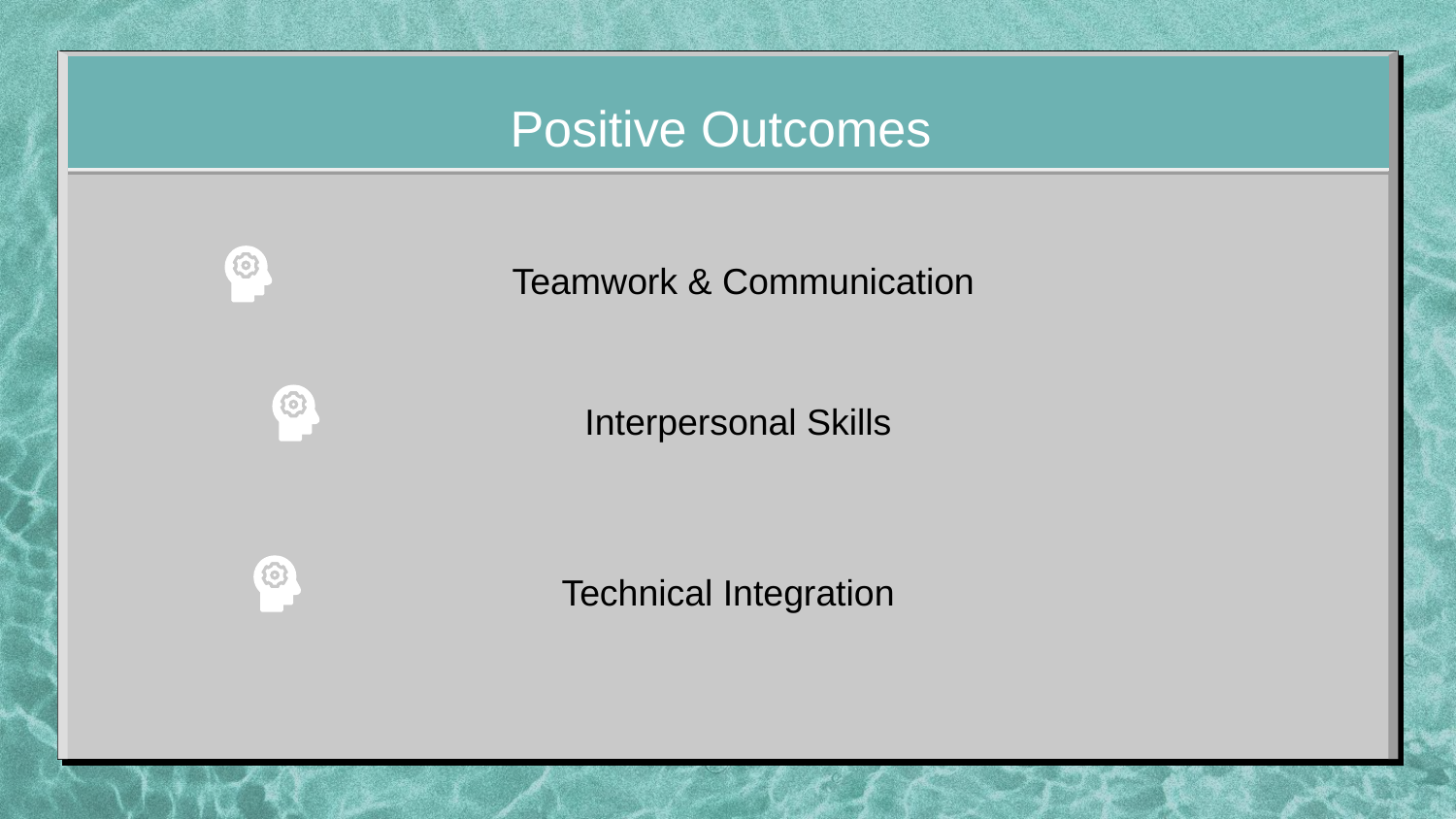

# Positive Outcomes

Teamwork & Communication

Interpersonal Skills
Technical Integration